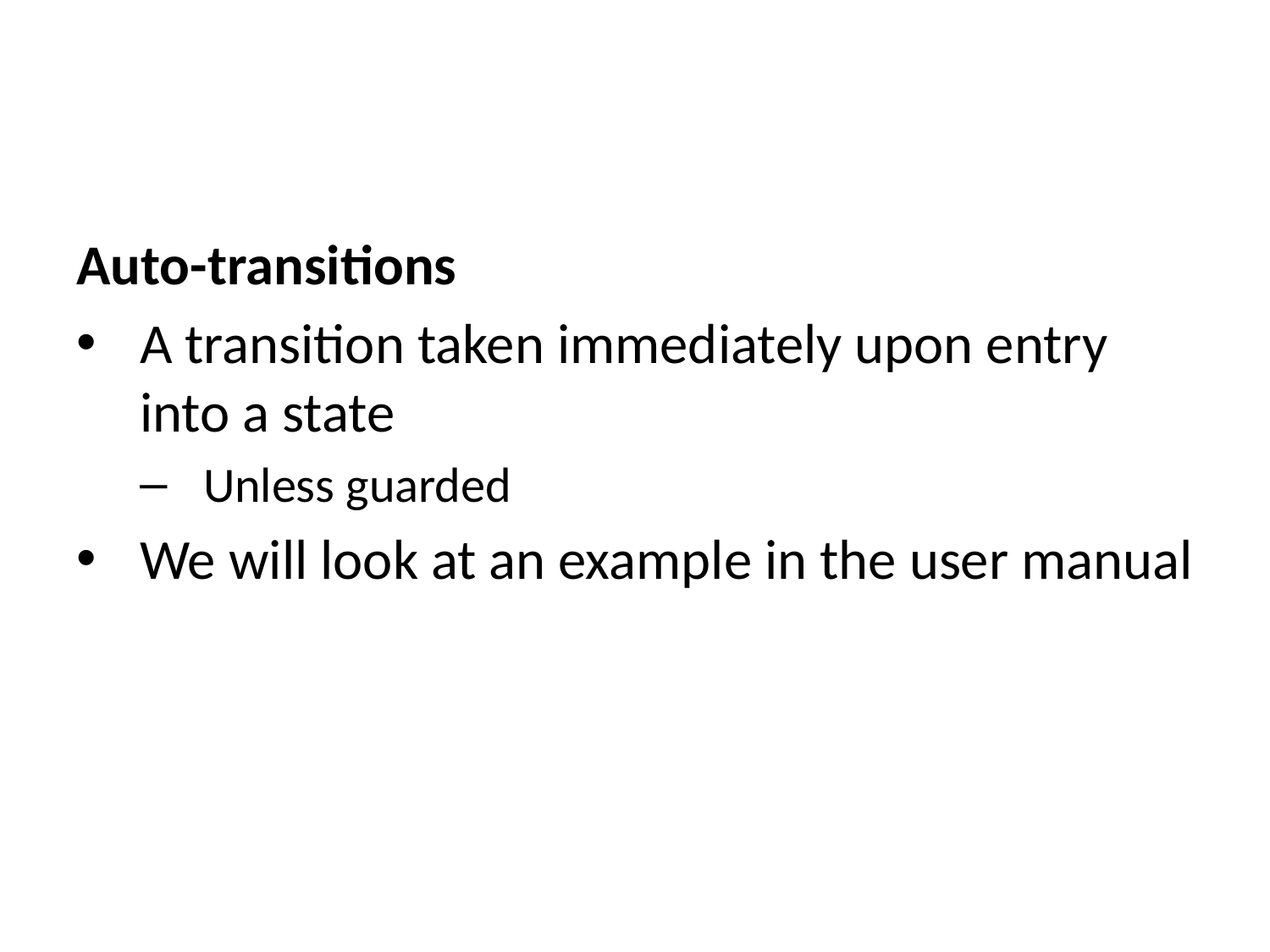

Auto-transitions
A transition taken immediately upon entry into a state
Unless guarded
We will look at an example in the user manual